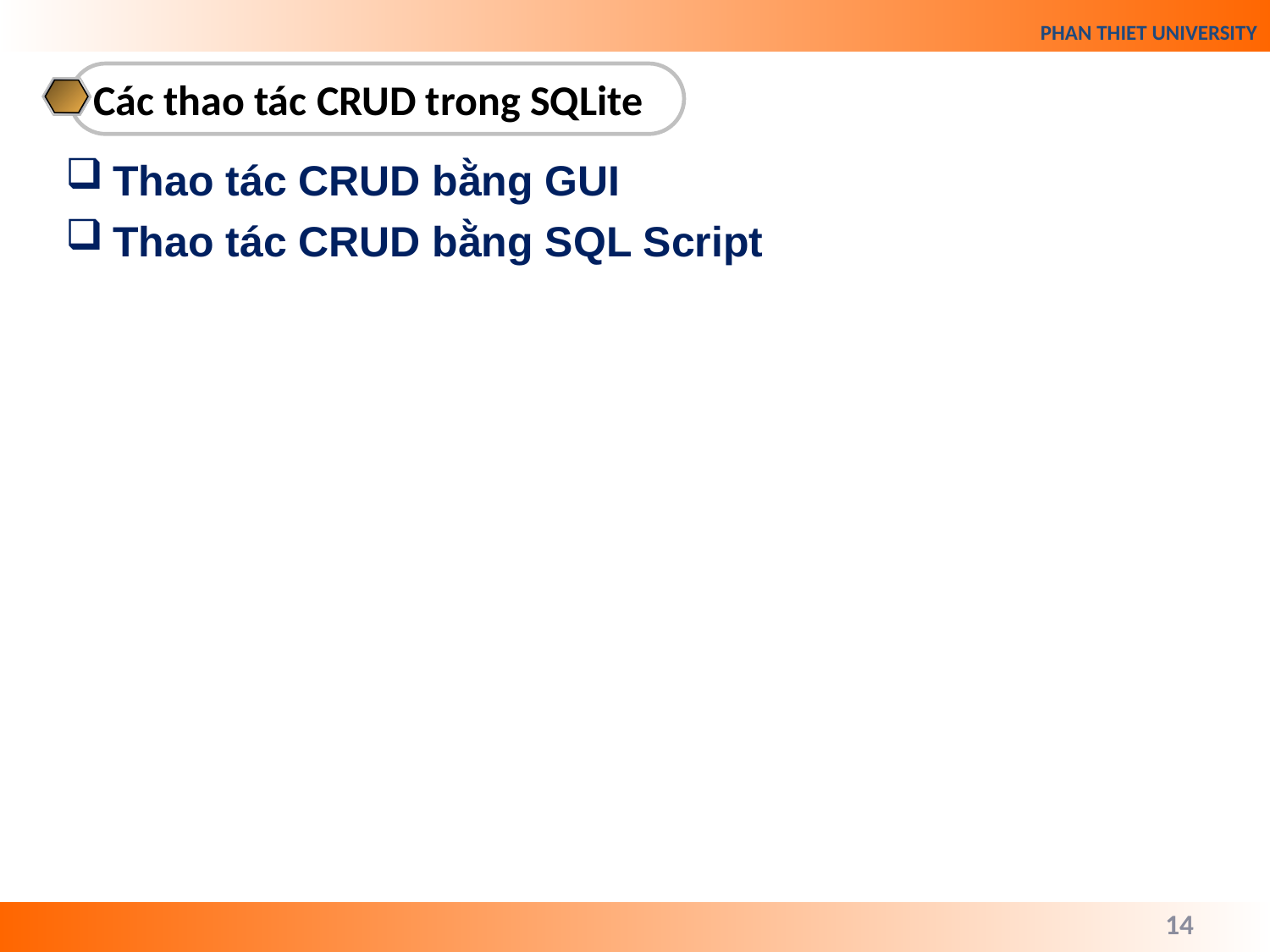

Các thao tác CRUD trong SQLite

Thao tác CRUD bằng GUI
Thao tác CRUD bằng SQL Script
14